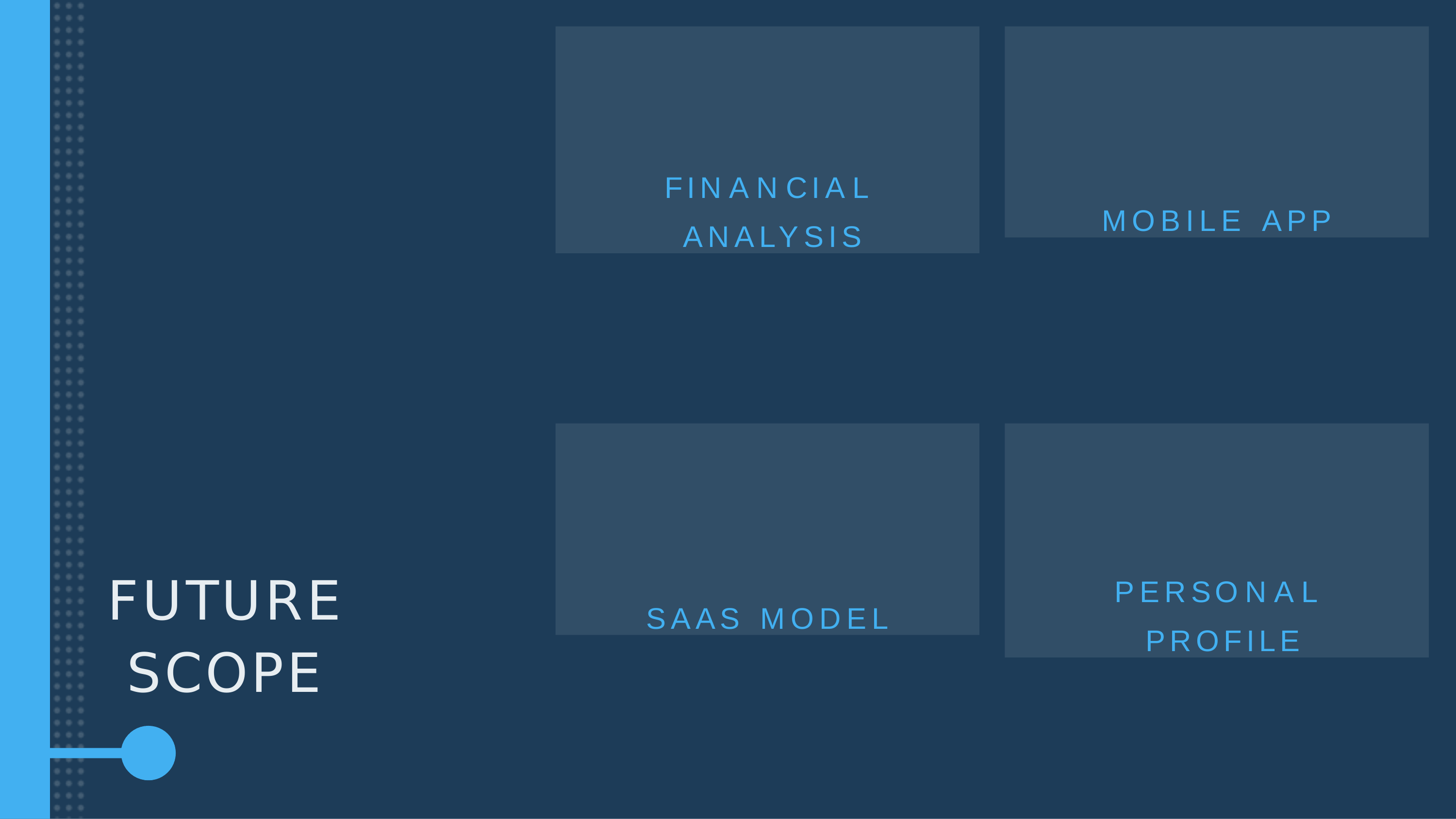

# FINANCIAL  ANALYSIS

MOBILE	APP

SAAS	MODEL

PERSONAL  PROFILE
FUTURE  SCOPE